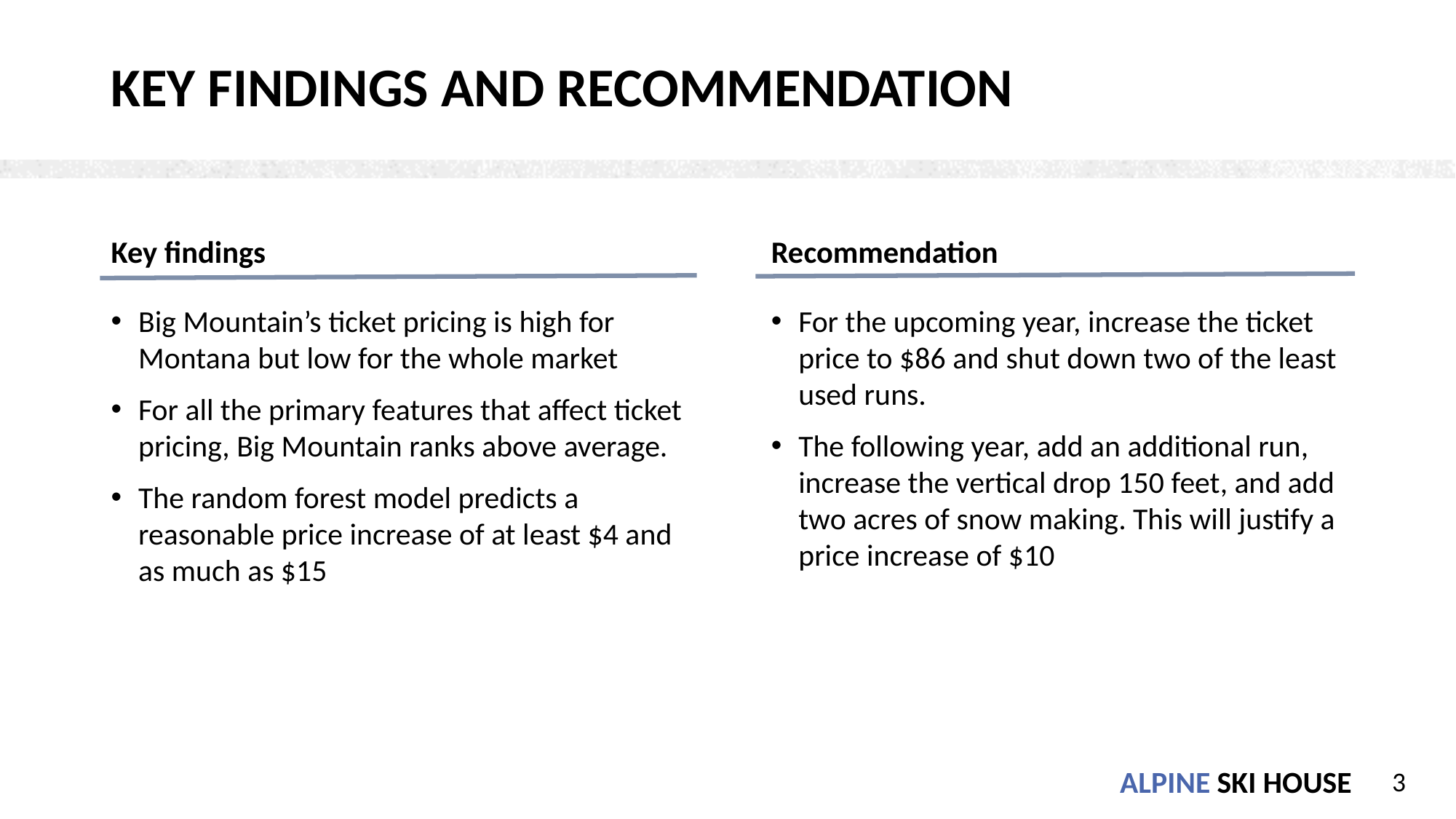

# Key Findings and recommendation
Key findings
Recommendation
Big Mountain’s ticket pricing is high for Montana but low for the whole market
For all the primary features that affect ticket pricing, Big Mountain ranks above average.
The random forest model predicts a reasonable price increase of at least $4 and as much as $15

For the upcoming year, increase the ticket price to $86 and shut down two of the least used runs.
The following year, add an additional run, increase the vertical drop 150 feet, and add two acres of snow making. This will justify a price increase of $10
3